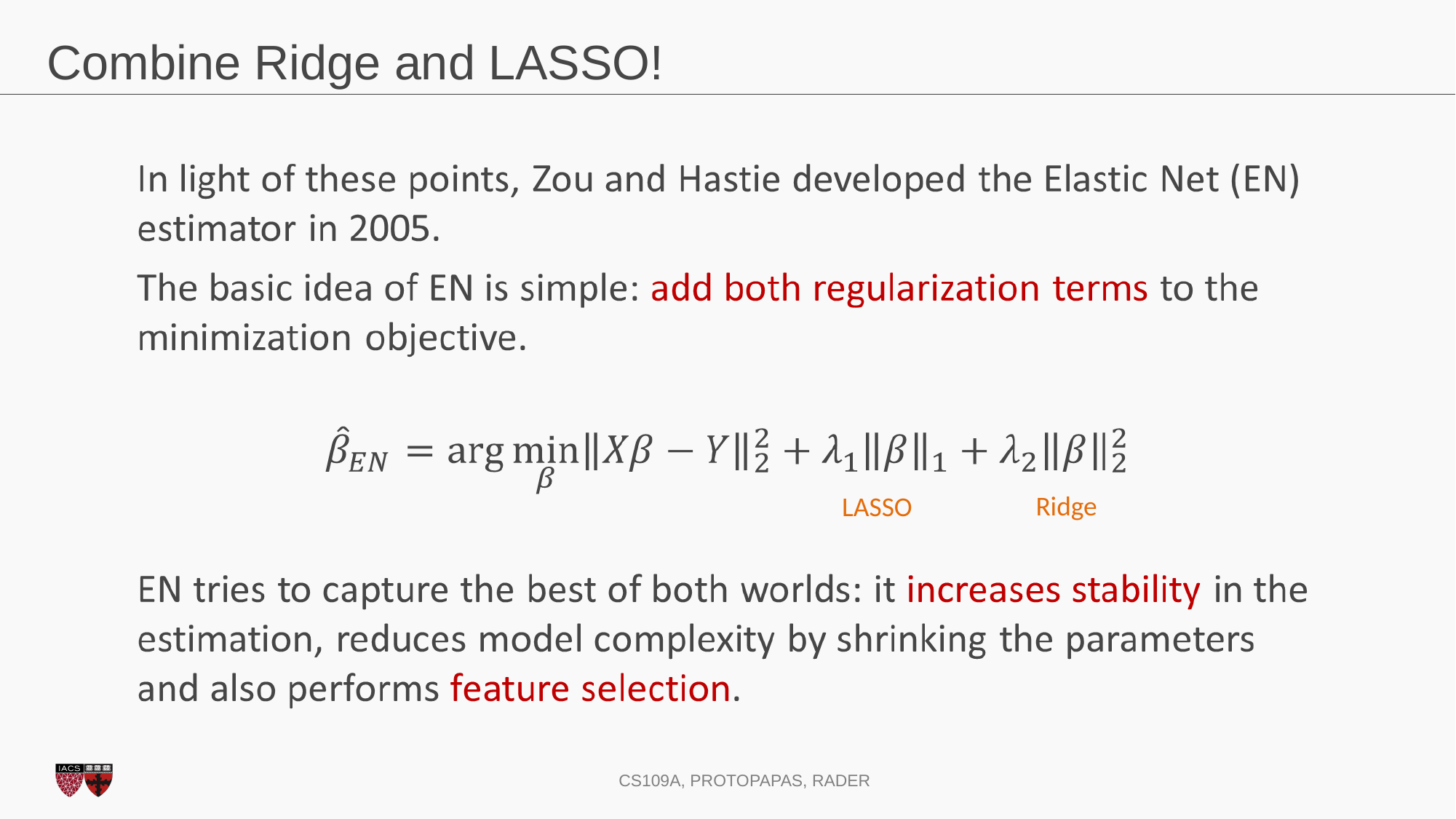

# Combine Ridge and LASSO!

Ridge
LASSO
38